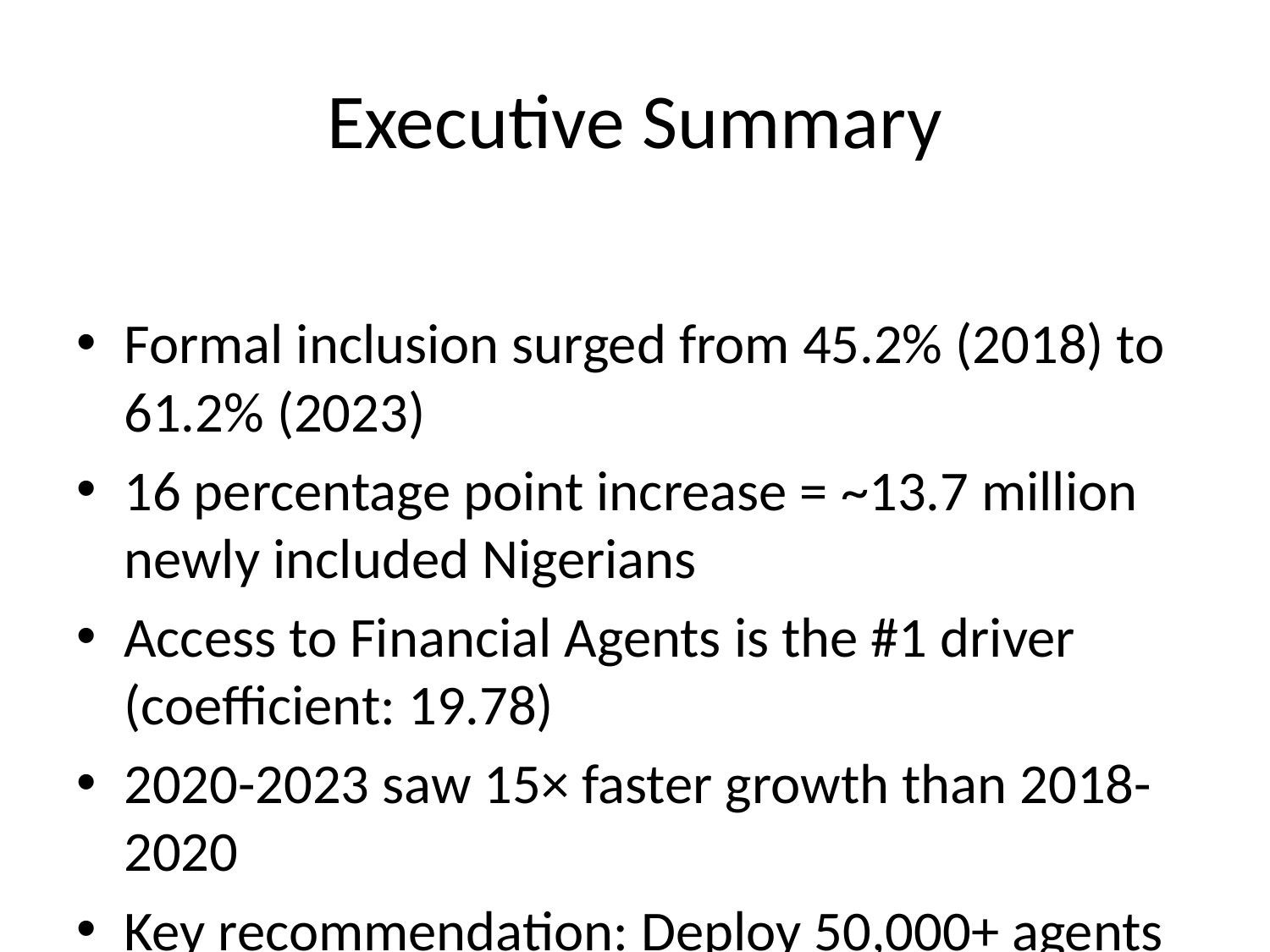

# Executive Summary

Formal inclusion surged from 45.2% (2018) to 61.2% (2023)
16 percentage point increase = ~13.7 million newly included Nigerians
Access to Financial Agents is the #1 driver (coefficient: 19.78)
2020-2023 saw 15× faster growth than 2018-2020
Key recommendation: Deploy 50,000+ agents in underserved areas